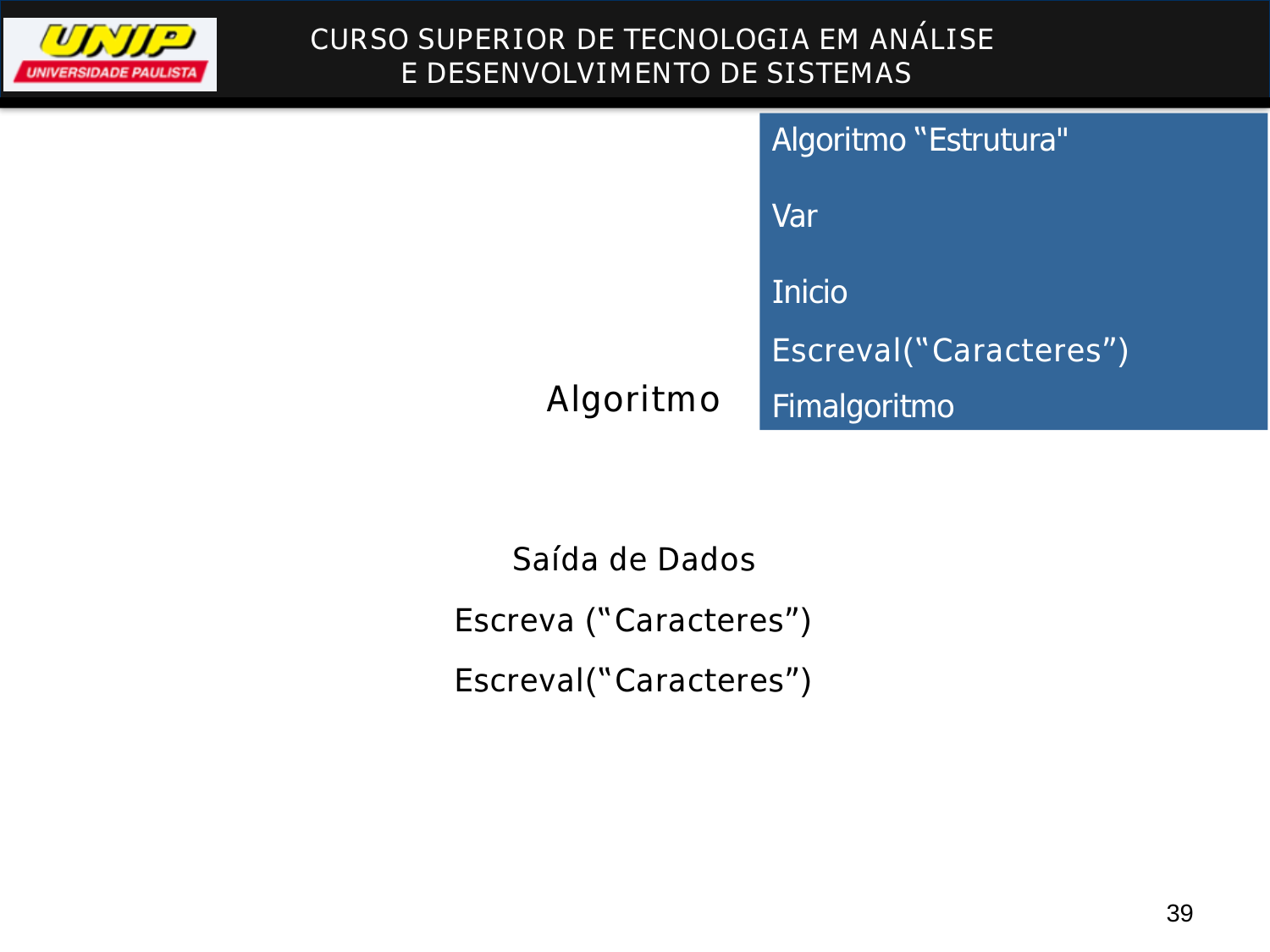

Algoritmo “Estrutura"

Var

Inicio

Fimalgoritmo
# Algoritmo
Escreval(“Caracteres”)
Saída de Dados
Escreva (“Caracteres”)
Escreval(“Caracteres”)

39